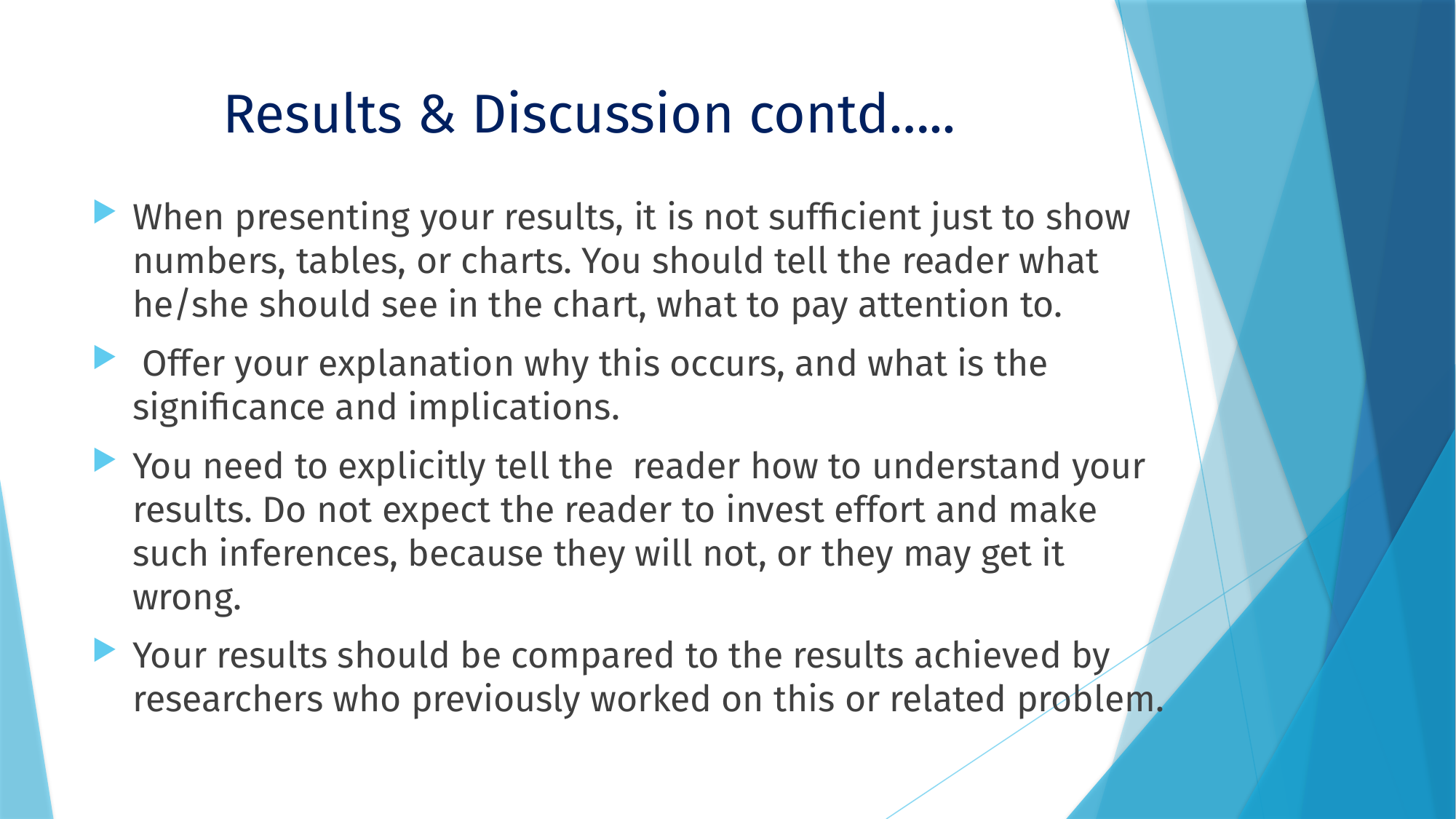

# Results & Discussion contd…..
When presenting your results, it is not sufficient just to show numbers, tables, or charts. You should tell the reader what he/she should see in the chart, what to pay attention to.
 Offer your explanation why this occurs, and what is the significance and implications.
You need to explicitly tell the  reader how to understand your results. Do not expect the reader to invest effort and make such inferences, because they will not, or they may get it wrong.
Your results should be compared to the results achieved by researchers who previously worked on this or related problem.